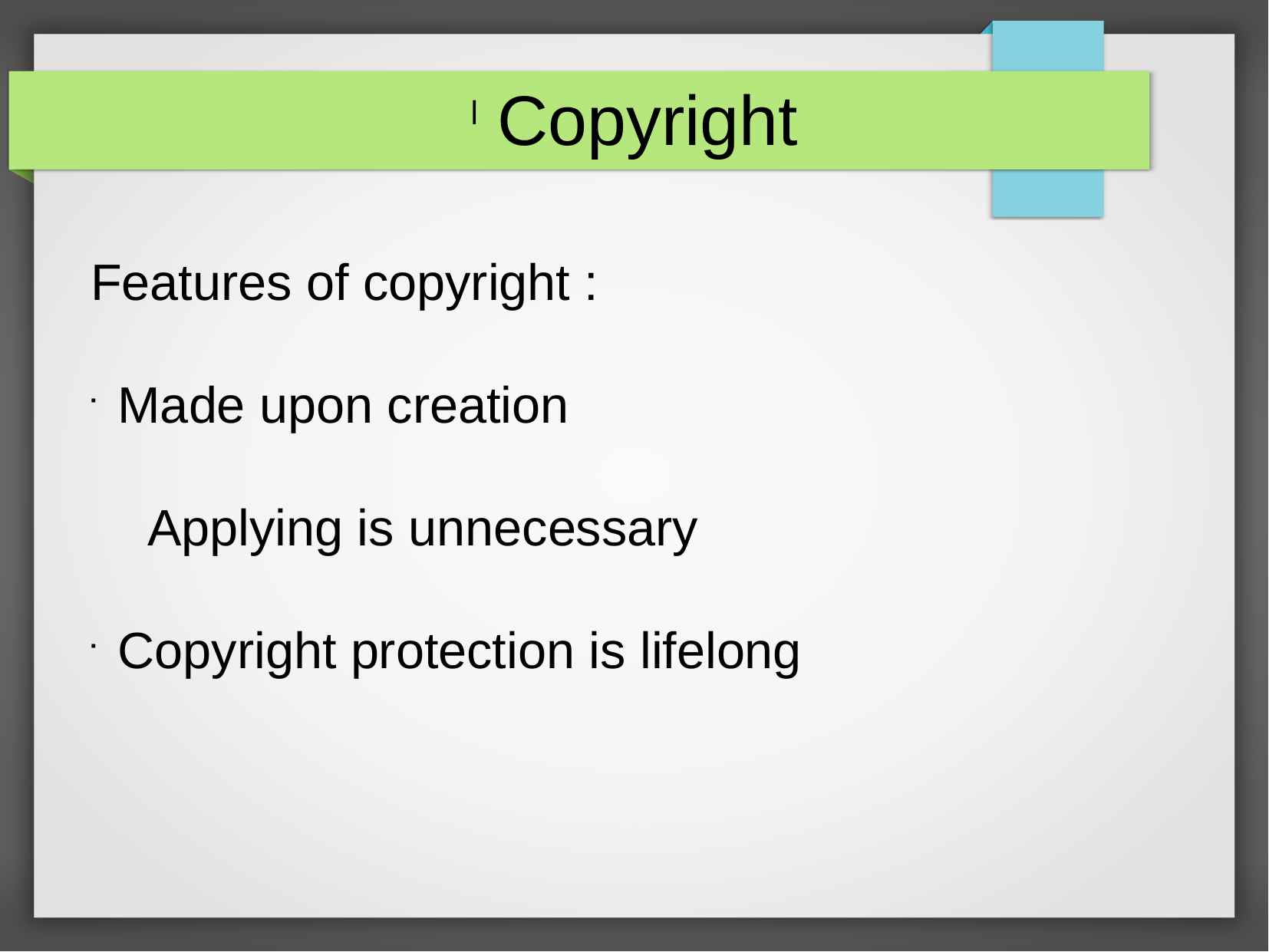

Copyright
Features of copyright :

Made upon creation

    Applying is unnecessary

Copyright protection is lifelong